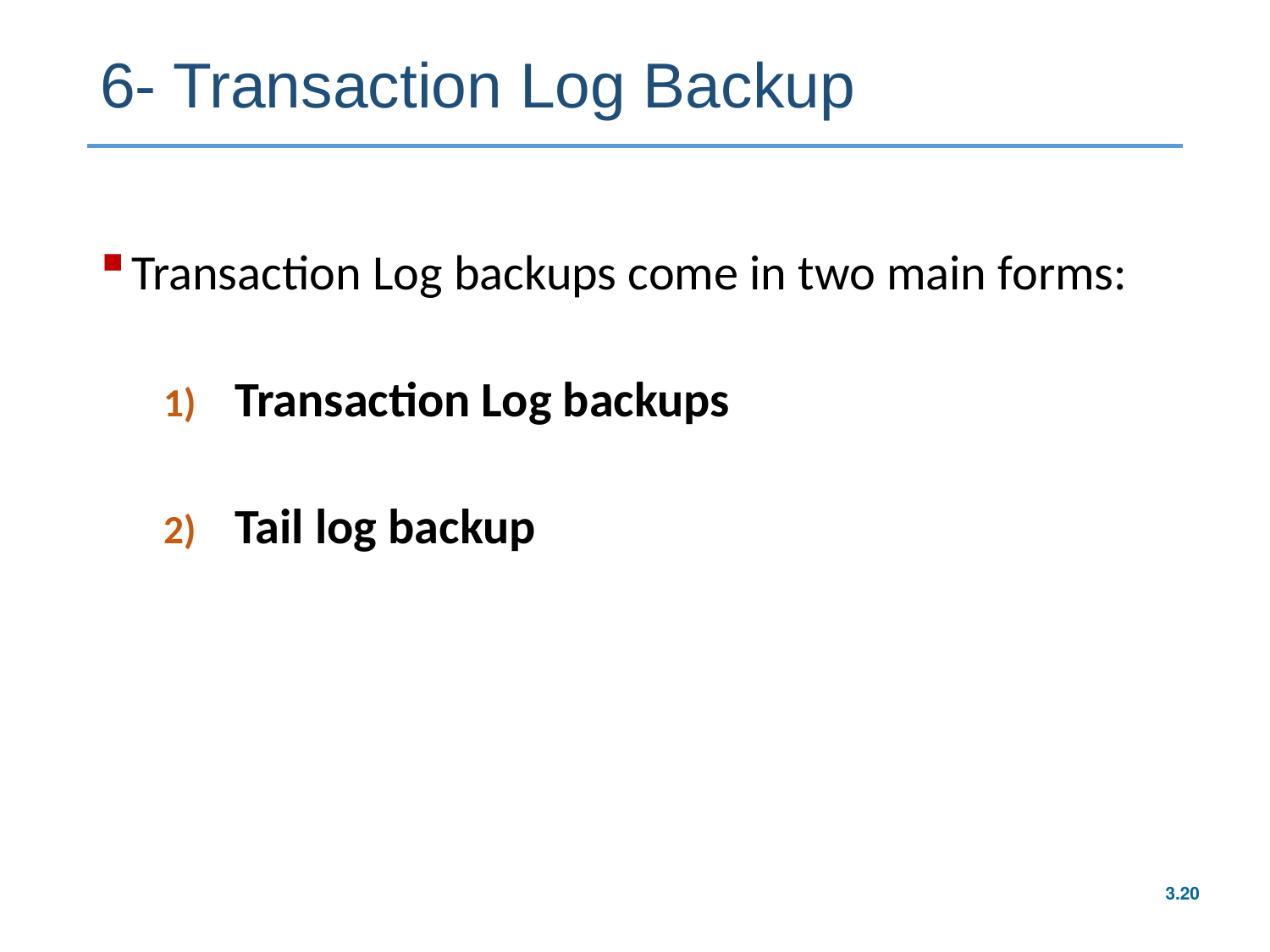

# 6- Transaction Log Backup
Transaction Log backups come in two main forms:
Transaction Log backups
Tail log backup